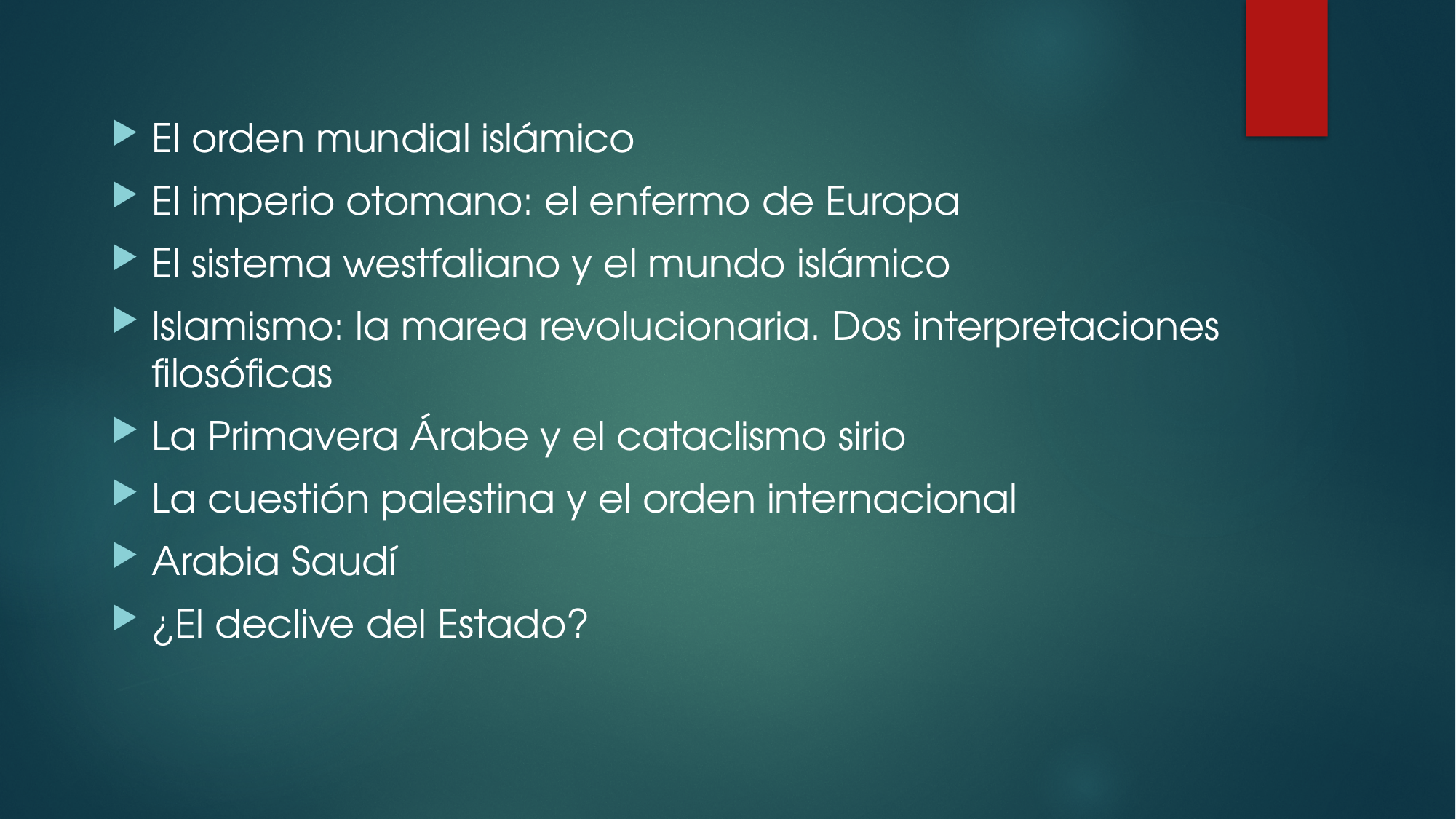

#
El orden mundial islámico
El imperio otomano: el enfermo de Europa
El sistema westfaliano y el mundo islámico
Islamismo: la marea revolucionaria. Dos interpretaciones filosóficas
La Primavera Árabe y el cataclismo sirio
La cuestión palestina y el orden internacional
Arabia Saudí
¿El declive del Estado?